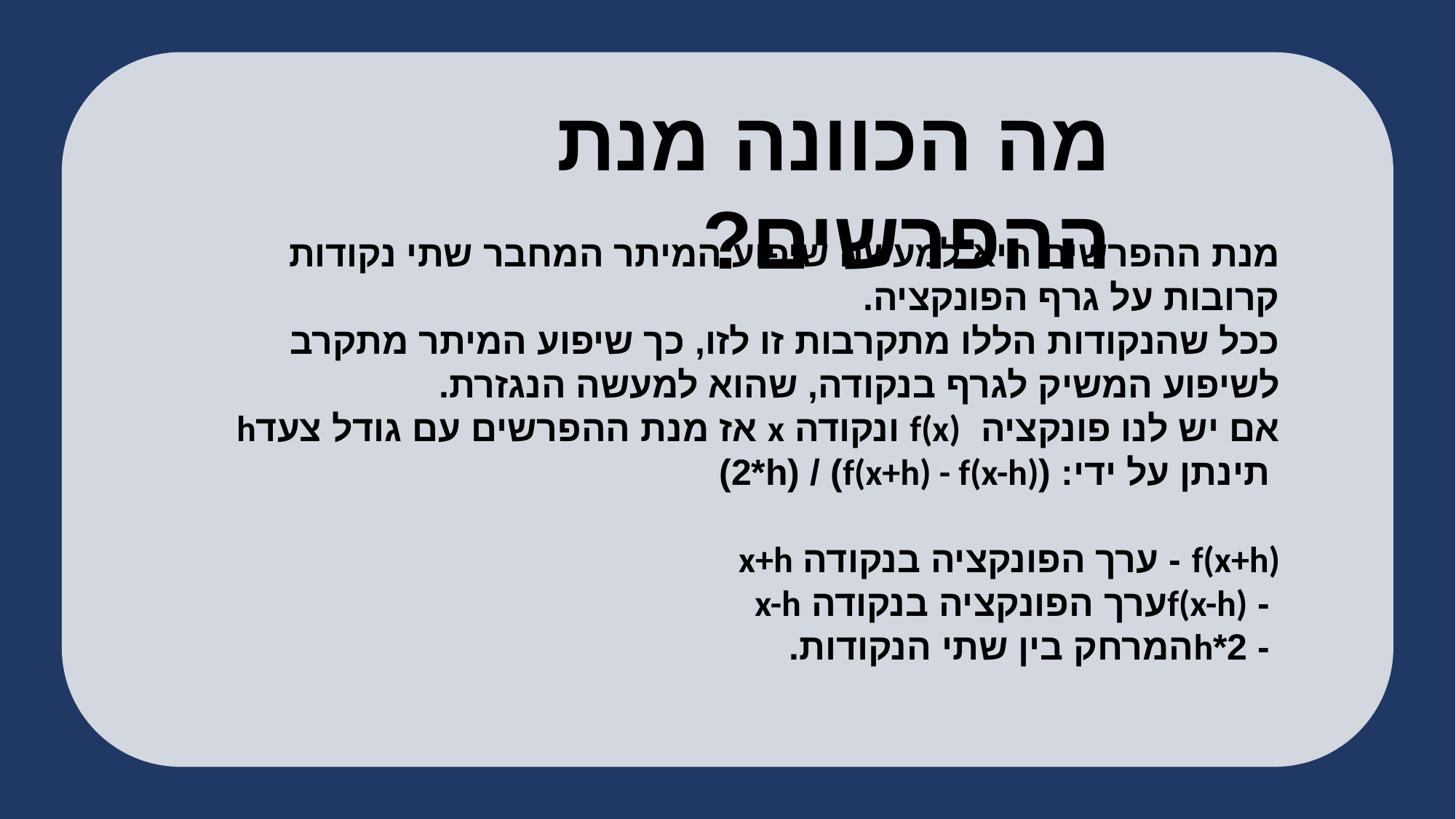

מה הכוונה מנת ההפרשים?
מנת ההפרשים היא למעשה שיפוע המיתר המחבר שתי נקודות קרובות על גרף הפונקציה.
ככל שהנקודות הללו מתקרבות זו לזו, כך שיפוע המיתר מתקרב לשיפוע המשיק לגרף בנקודה, שהוא למעשה הנגזרת.
אם יש לנו פונקציה  f(x) ונקודה x אז מנת ההפרשים עם גודל צעדh  תינתן על ידי: (f(x+h) - f(x-h)) / (2*h)

f(x+h) - ערך הפונקציה בנקודה x+h
 - f(x-h)ערך הפונקציה בנקודה x-h
 - 2*hהמרחק בין שתי הנקודות.